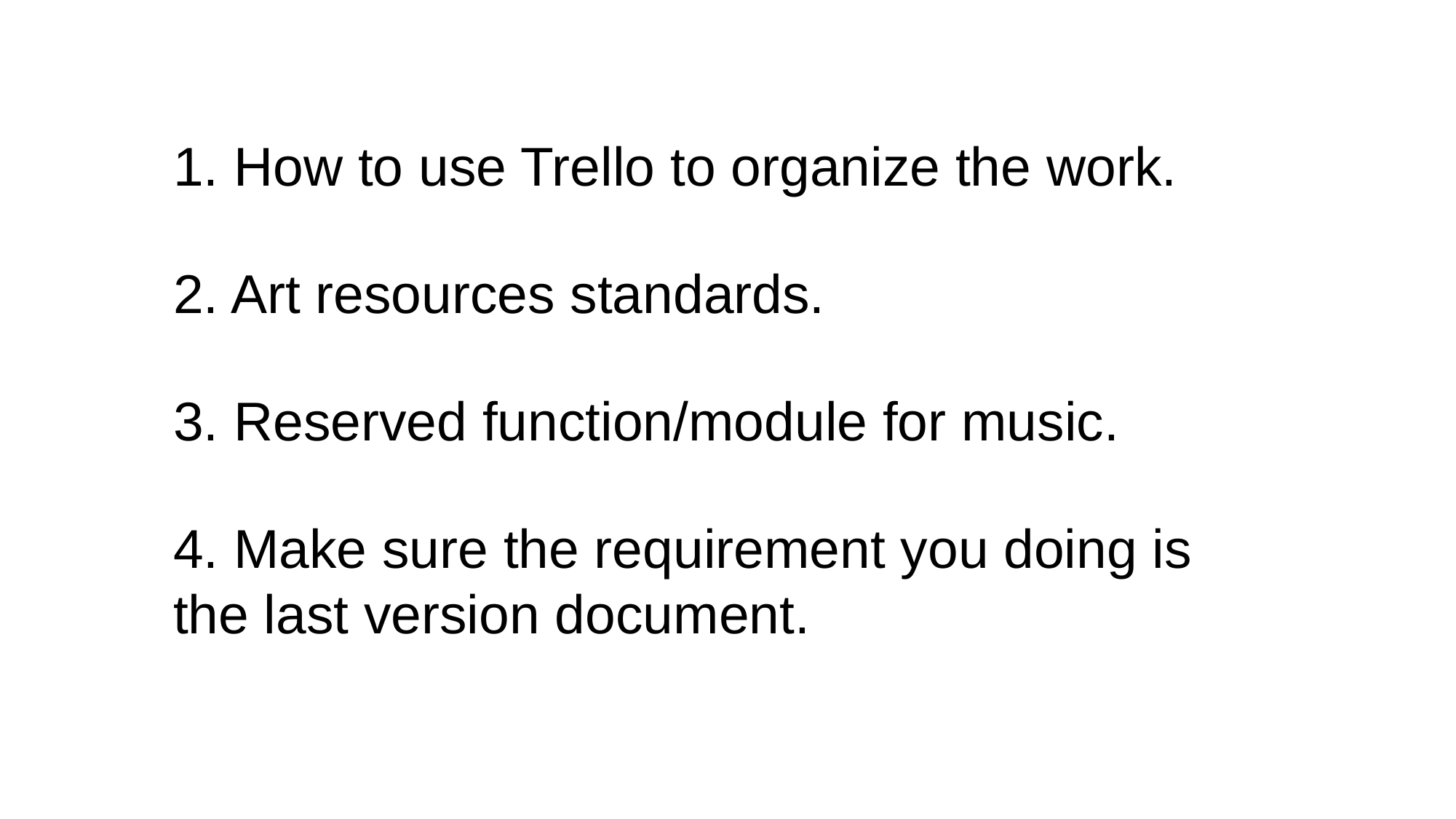

1. How to use Trello to organize the work.
2. Art resources standards.
3. Reserved function/module for music.
4. Make sure the requirement you doing is the last version document.